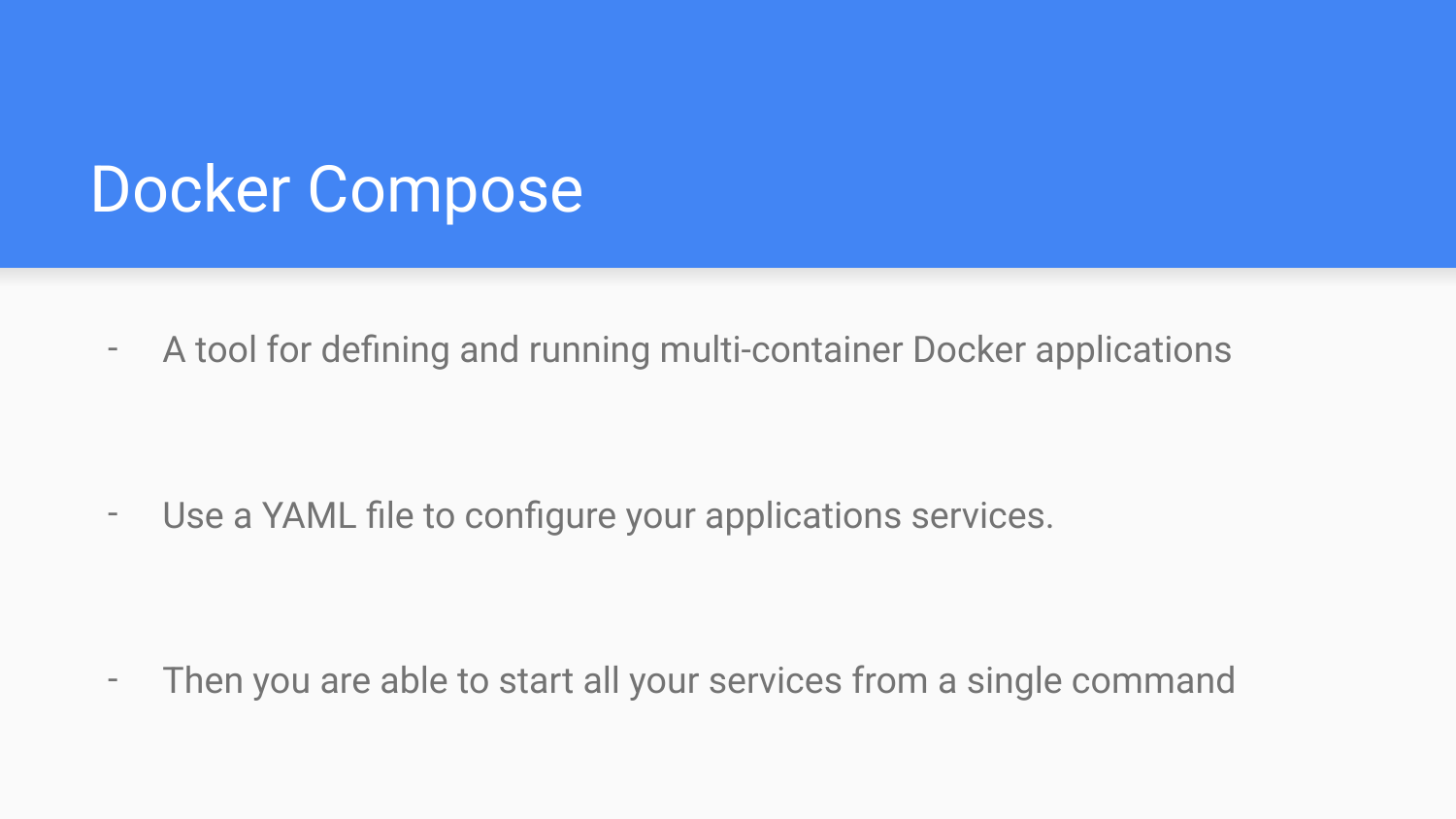

# Docker Compose
A tool for defining and running multi-container Docker applications

Use a YAML file to configure your applications services.

Then you are able to start all your services from a single command